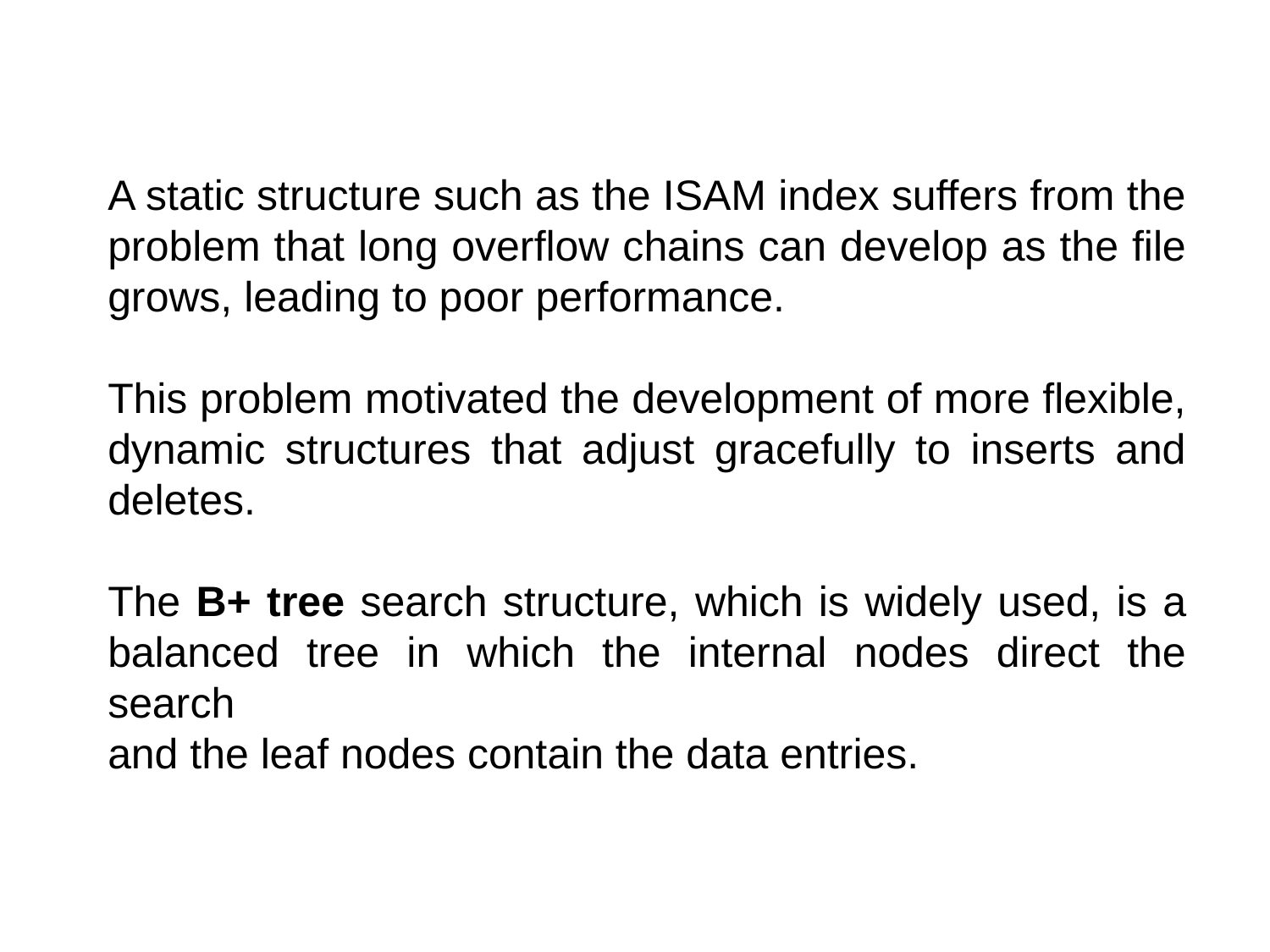

A static structure such as the ISAM index suffers from the problem that long overflow chains can develop as the file grows, leading to poor performance.

This problem motivated the development of more flexible, dynamic structures that adjust gracefully to inserts and deletes.

The B+ tree search structure, which is widely used, is a balanced tree in which the internal nodes direct the search
and the leaf nodes contain the data entries.